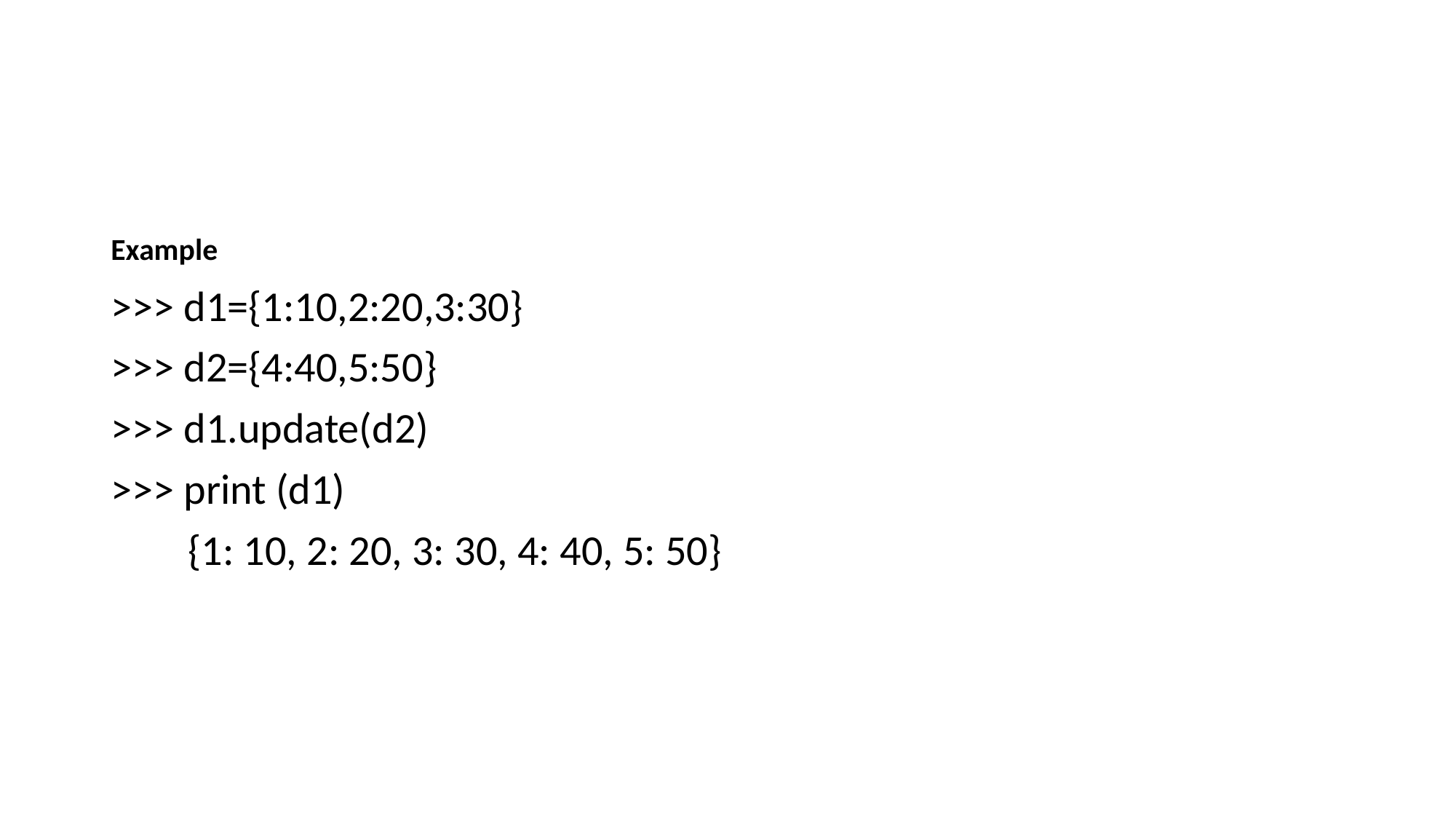

#
Example
>>> d1={1:10,2:20,3:30}
>>> d2={4:40,5:50}
>>> d1.update(d2)
>>> print (d1)
        {1: 10, 2: 20, 3: 30, 4: 40, 5: 50}